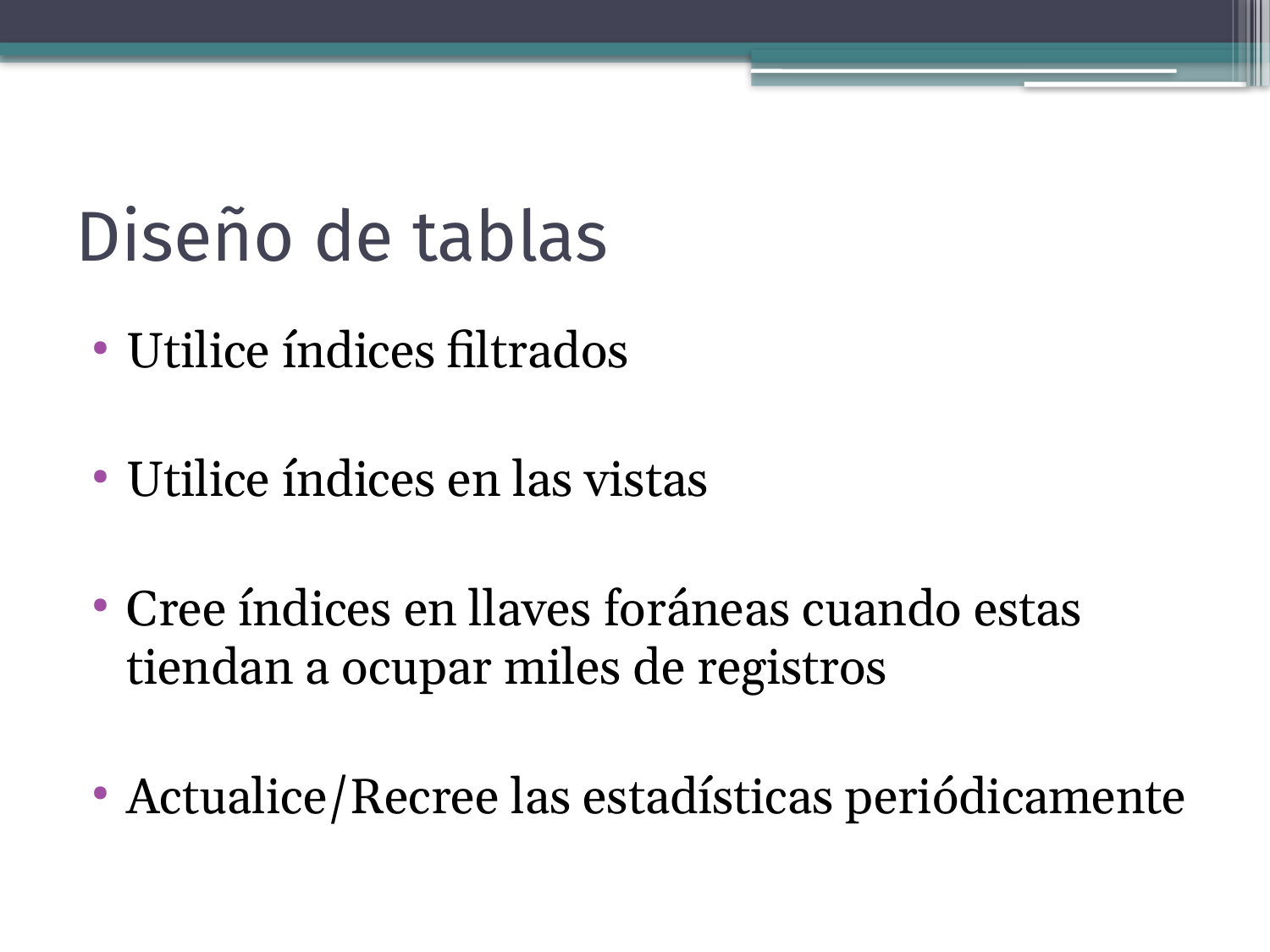

# Diseño de tablas
Utilice índices filtrados

Utilice índices en las vistas

Cree índices en llaves foráneas cuando estas tiendan a ocupar miles de registros

Actualice/Recree las estadísticas periódicamente